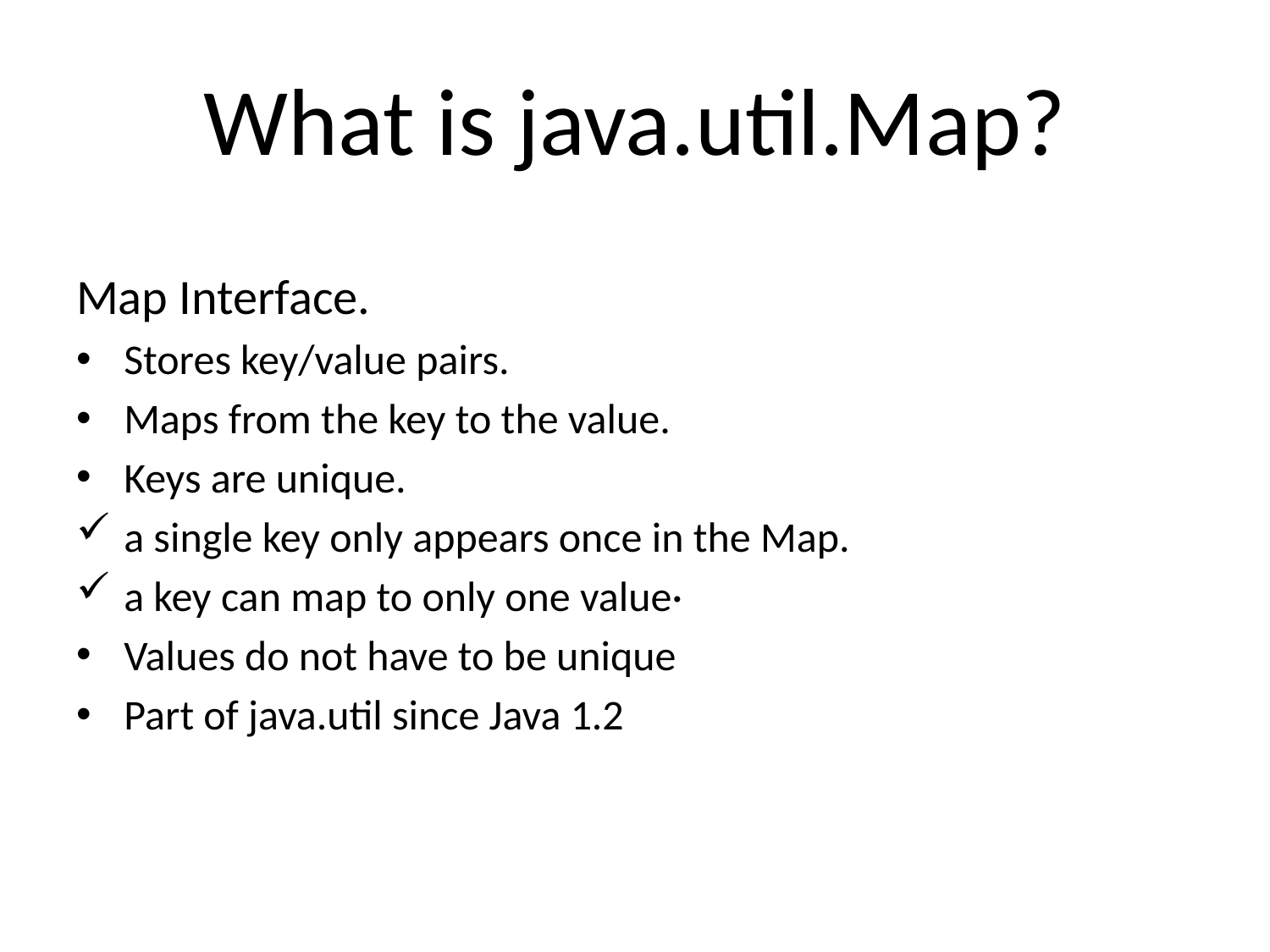

# What is java.util.Map?
Map Interface.
Stores key/value pairs.
Maps from the key to the value.
Keys are unique.
a single key only appears once in the Map.
a key can map to only one value·
Values do not have to be unique
Part of java.util since Java 1.2